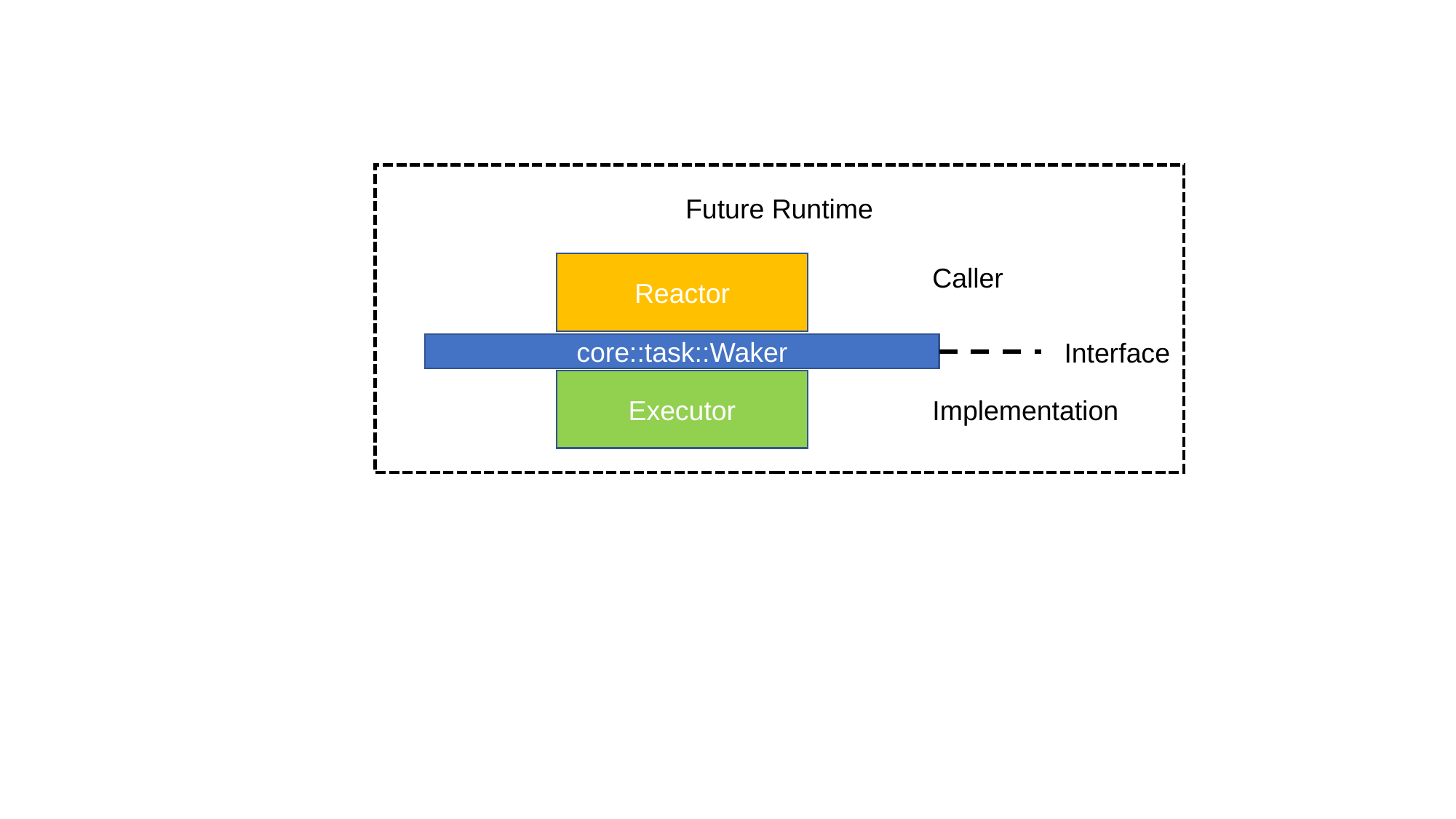

Future Runtime
Reactor
Caller
Interface
core::task::Waker
Executor
Implementation